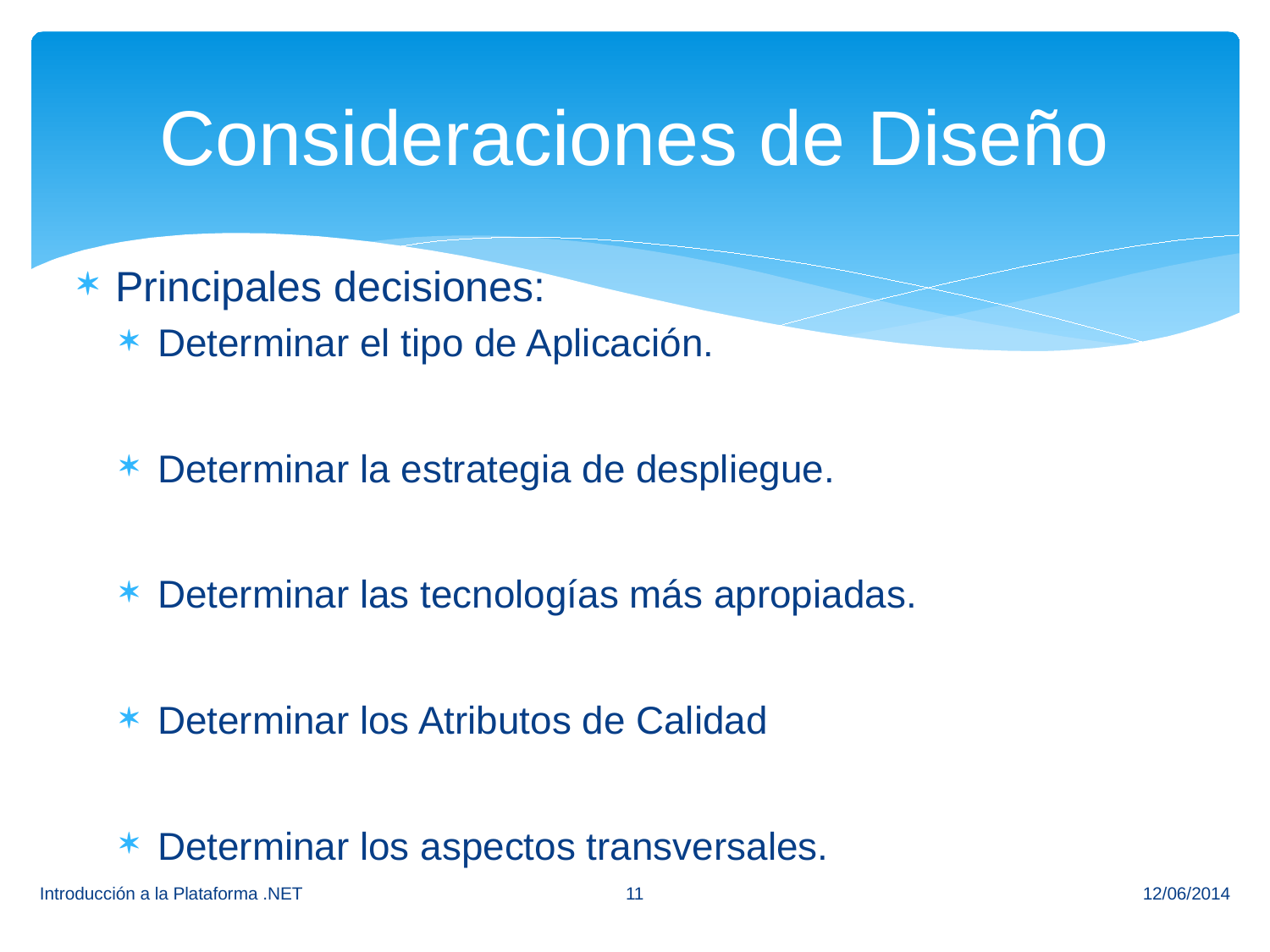

# Consideraciones de Diseño
Principales decisiones:
Determinar el tipo de Aplicación.

Determinar la estrategia de despliegue.

Determinar las tecnologías más apropiadas.

Determinar los Atributos de Calidad

Determinar los aspectos transversales.
11
Introducción a la Plataforma .NET
12/06/2014